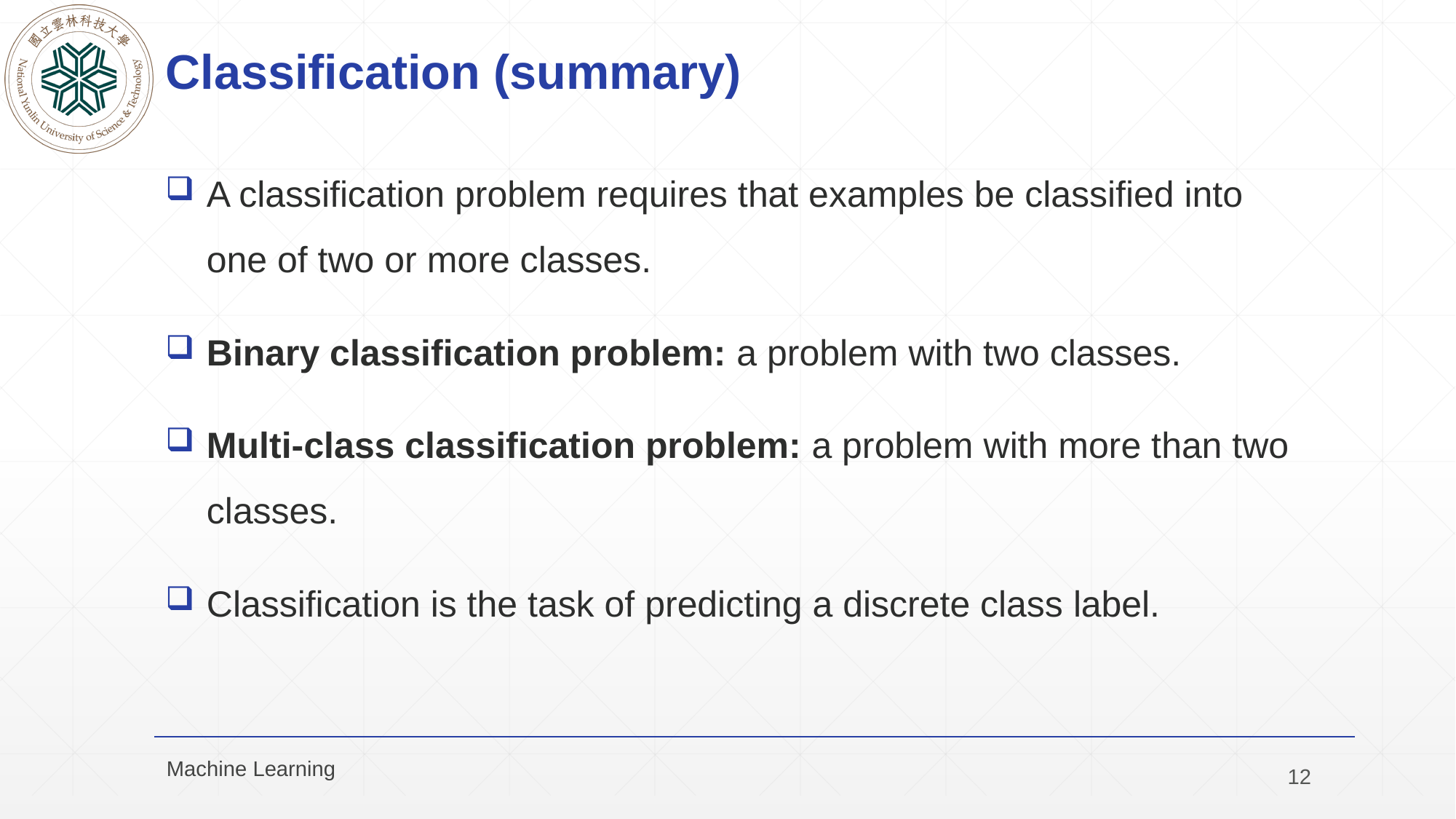

# Classification (summary)
A classification problem requires that examples be classified into one of two or more classes.
Binary classification problem: a problem with two classes.
Multi-class classification problem: a problem with more than two classes.
Classification is the task of predicting a discrete class label.
Machine Learning
12